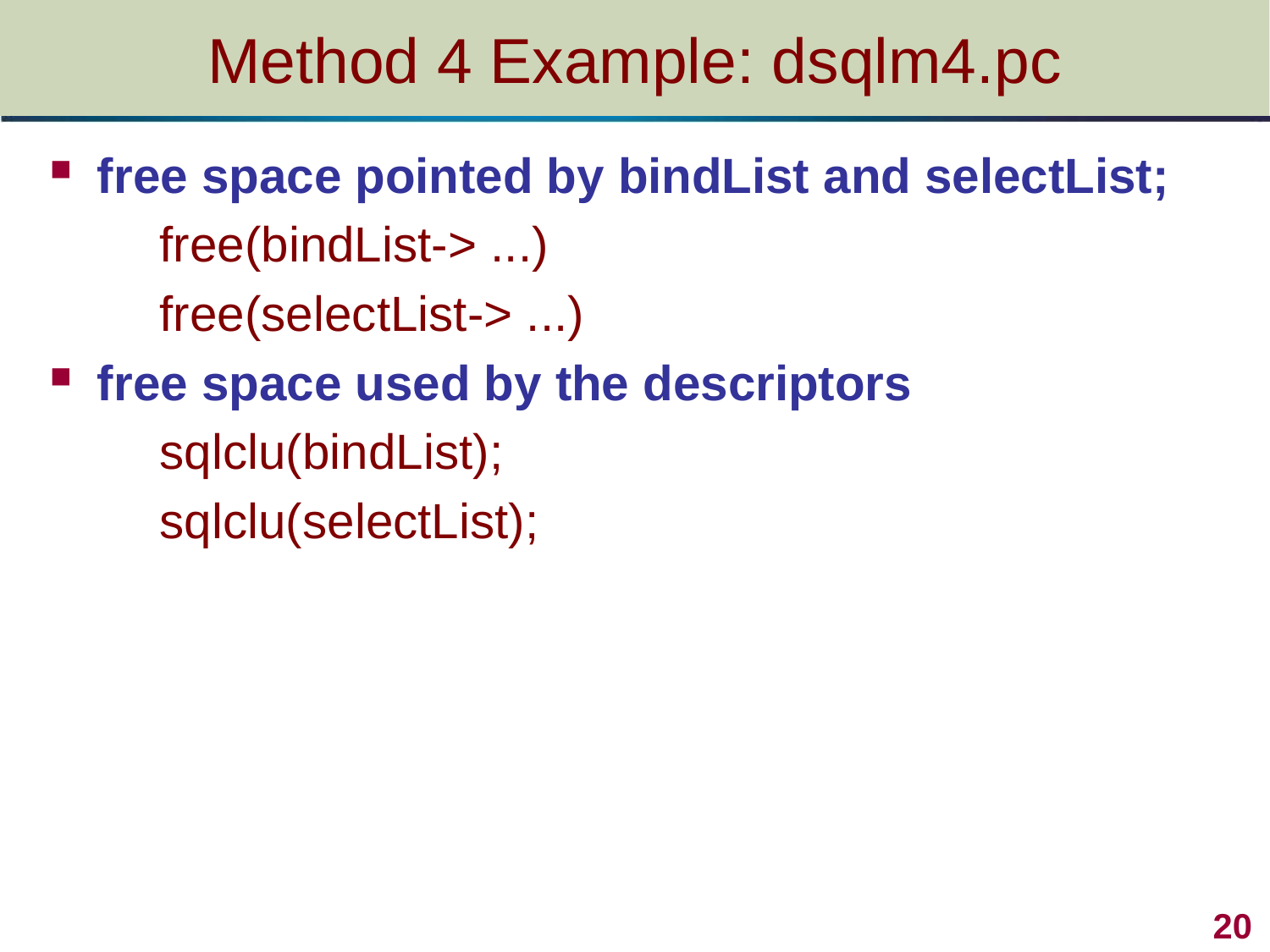

# Method 4 Example: dsqlm4.pc
free space pointed by bindList and selectList;
        free(bindList-> ...)
        free(selectList-> ...)
free space used by the descriptors
        sqlclu(bindList);
        sqlclu(selectList);
 20